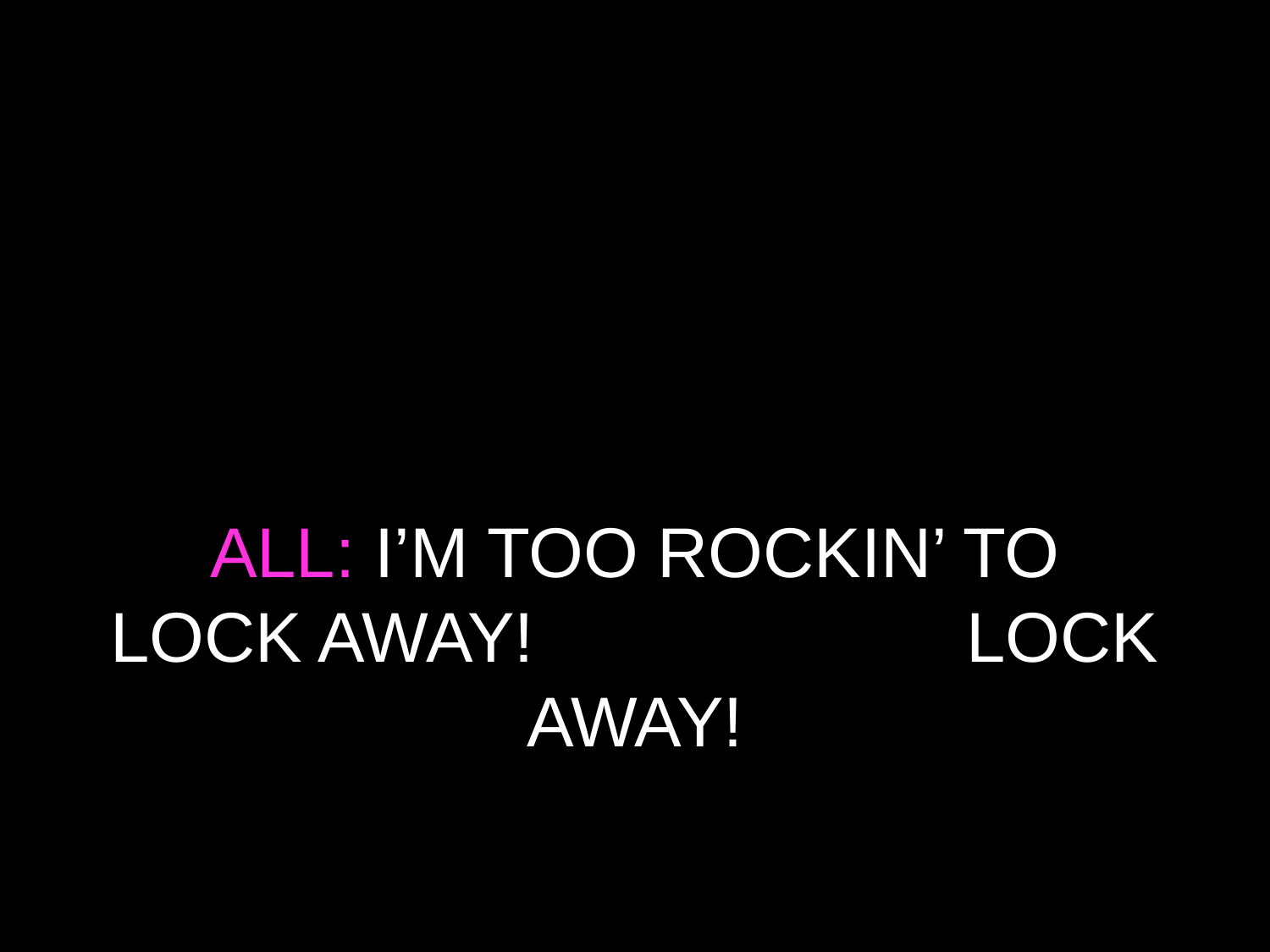

# ALL: I’M TOO ROCKIN’ TO LOCK AWAY!                      LOCK AWAY!